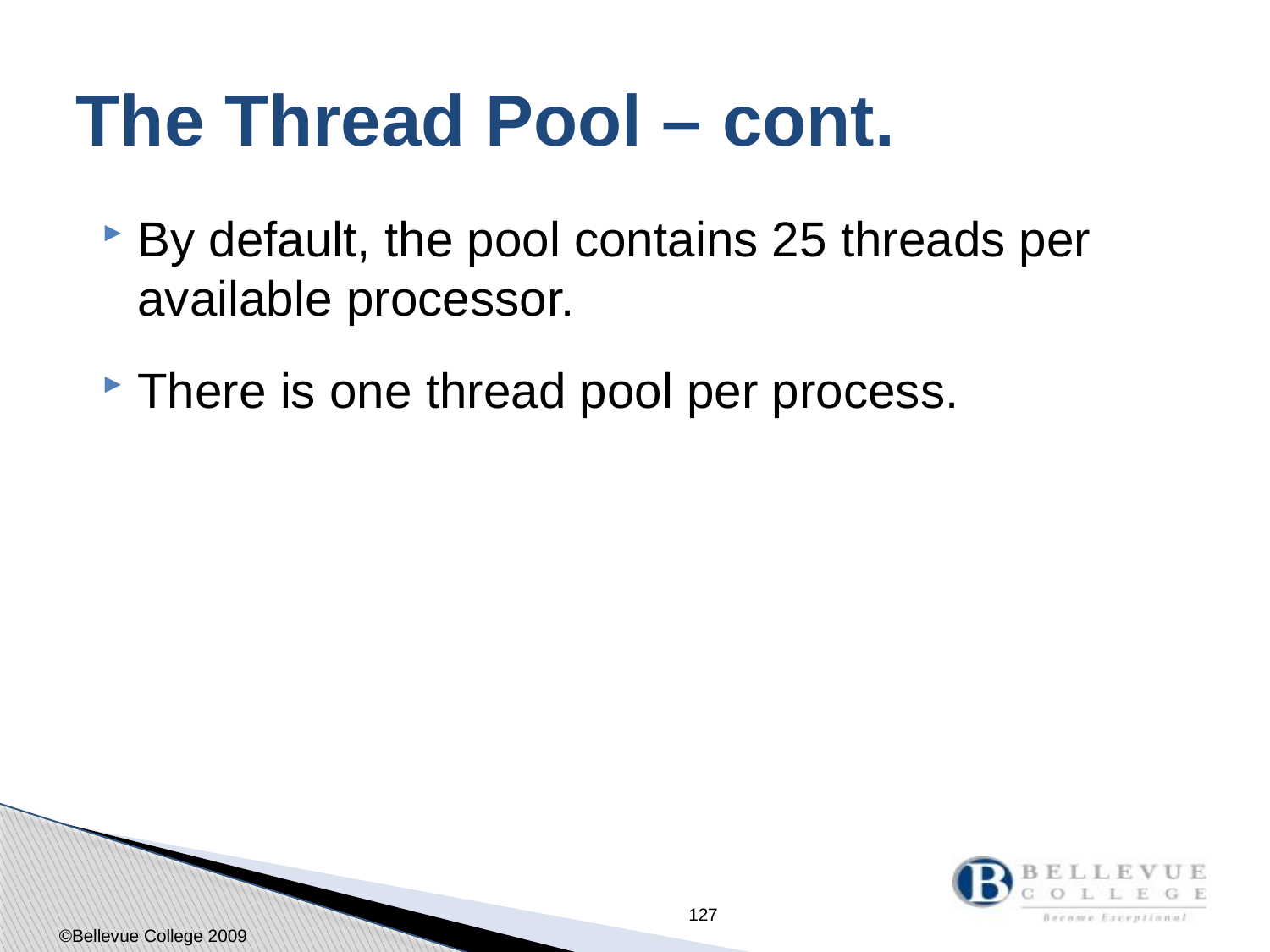

# The Thread Pool – cont.
By default, the pool contains 25 threads per available processor.

There is one thread pool per process.

127
©Bellevue College 2009